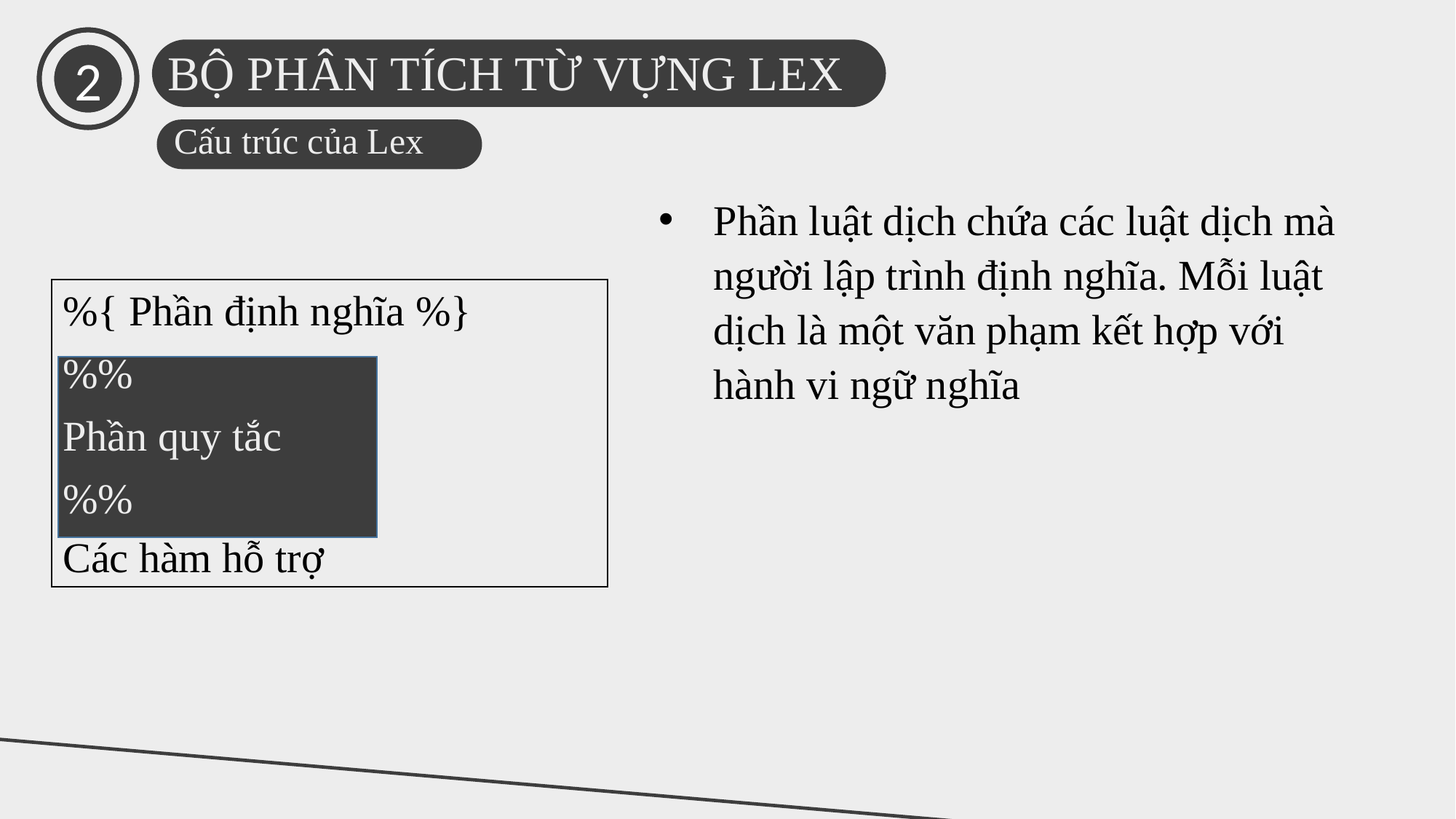

2
BỘ PHÂN TÍCH TỪ VỰNG LEX

2
BỘ PHÂN TÍCH TỪ VỰNG LEX

Cấu trúc của Lex

Phần luật dịch chứa các luật dịch mà người lập trình định nghĩa. Mỗi luật dịch là một văn phạm kết hợp với hành vi ngữ nghĩa
| %{ Phần định nghĩa %} %% Phần quy tắc %% Các hàm hỗ trợ |
| --- |